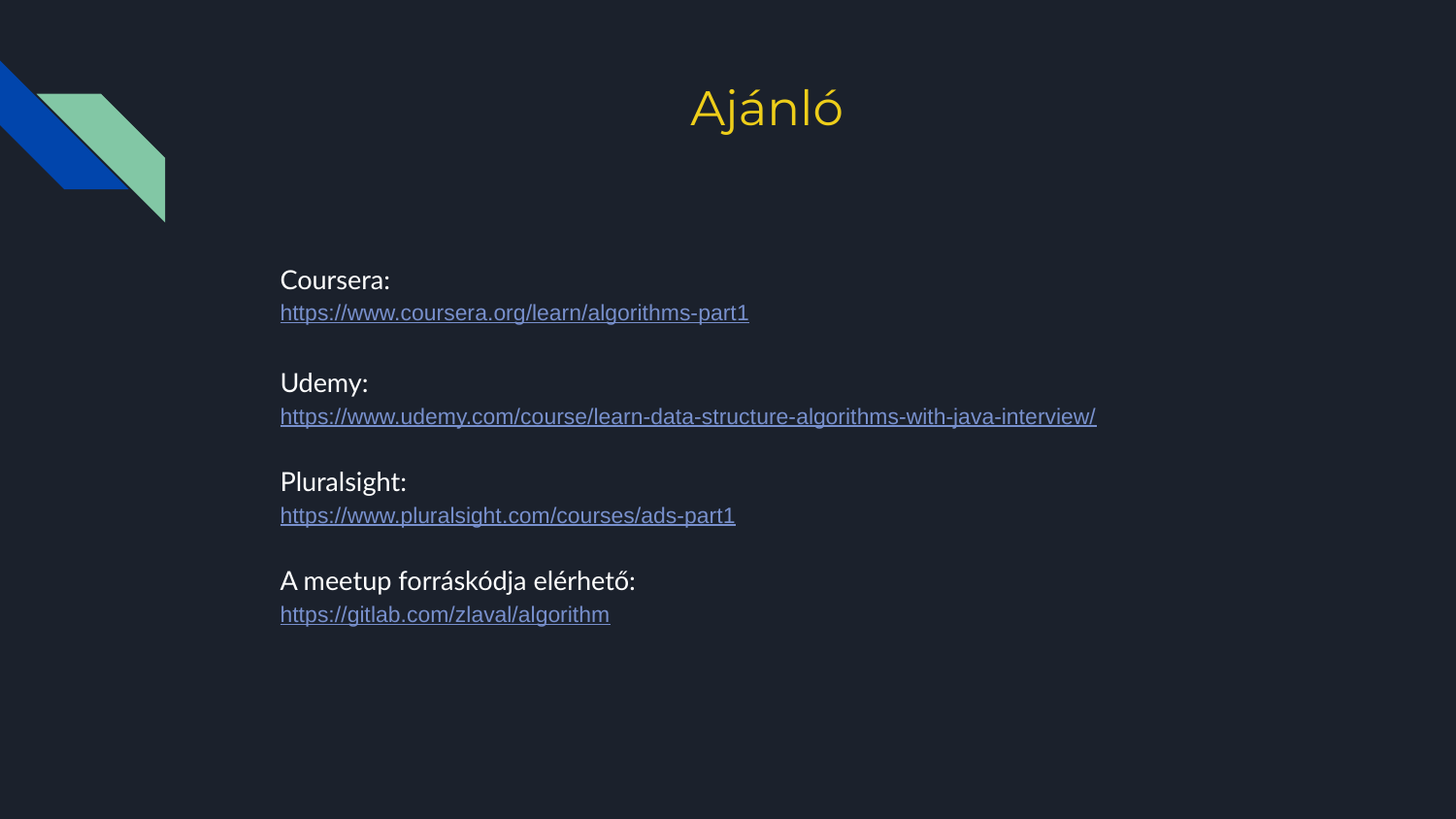

# Ajánló
Coursera:
https://www.coursera.org/learn/algorithms-part1
Udemy:
https://www.udemy.com/course/learn-data-structure-algorithms-with-java-interview/
Pluralsight:
https://www.pluralsight.com/courses/ads-part1
A meetup forráskódja elérhető:
https://gitlab.com/zlaval/algorithm